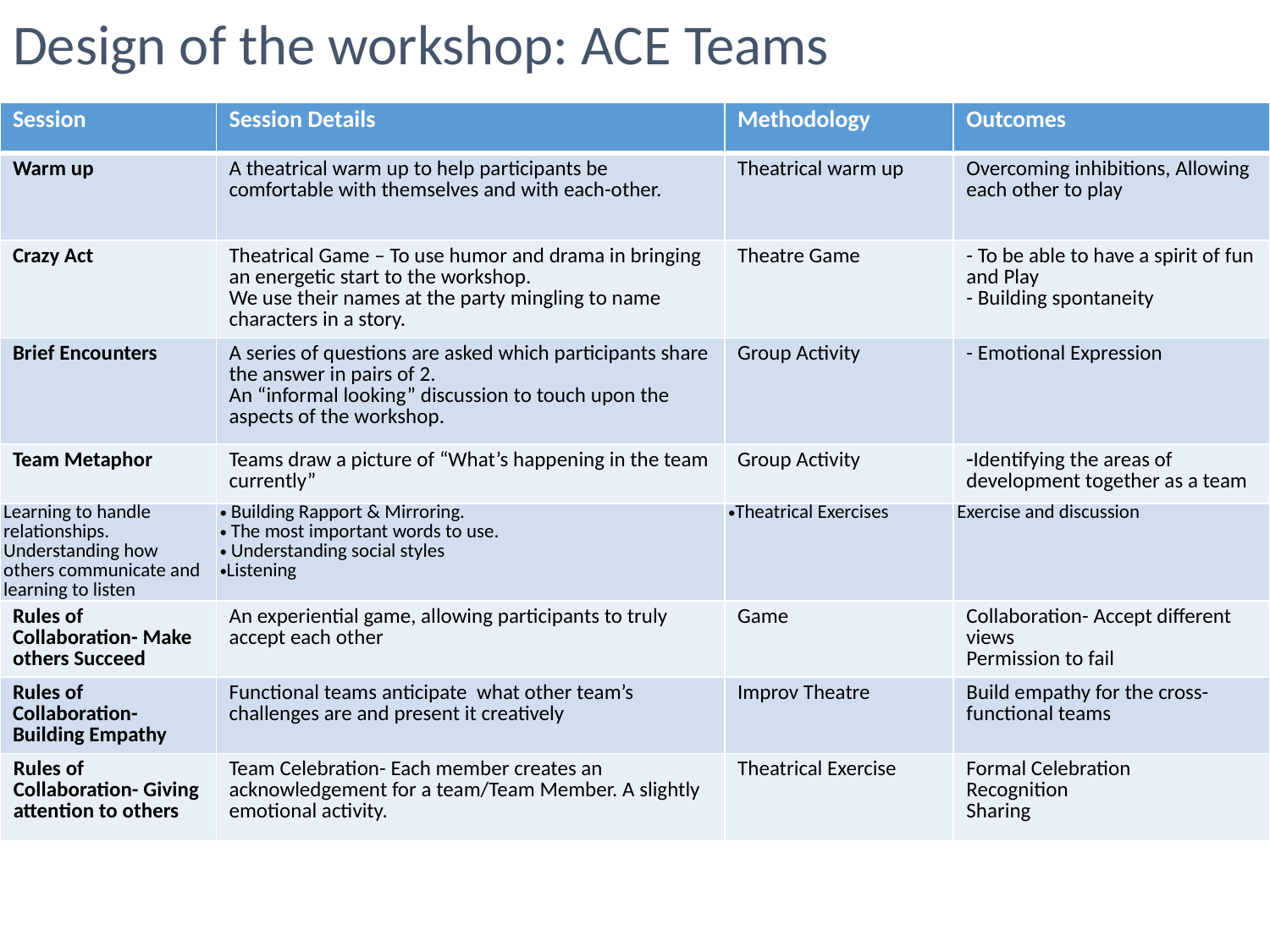

# Design of the workshop: ACE Teams
| Session | Session Details | Methodology | Outcomes |
| --- | --- | --- | --- |
| Warm up | A theatrical warm up to help participants be comfortable with themselves and with each-other. | Theatrical warm up | Overcoming inhibitions, Allowing each other to play |
| Crazy Act | Theatrical Game – To use humor and drama in bringing an energetic start to the workshop. We use their names at the party mingling to name characters in a story. | Theatre Game | - To be able to have a spirit of fun and Play - Building spontaneity |
| Brief Encounters | A series of questions are asked which participants share the answer in pairs of 2. An “informal looking” discussion to touch upon the aspects of the workshop. | Group Activity | - Emotional Expression |
| Team Metaphor | Teams draw a picture of “What’s happening in the team currently” | Group Activity | Identifying the areas of development together as a team |
| Learning to handle relationships. Understanding how others communicate and learning to listen | Building Rapport & Mirroring. The most important words to use. Understanding social styles Listening | Theatrical Exercises | Exercise and discussion |
| Rules of Collaboration- Make others Succeed | An experiential game, allowing participants to truly accept each other | Game | Collaboration- Accept different views Permission to fail |
| Rules of Collaboration-Building Empathy | Functional teams anticipate what other team’s challenges are and present it creatively | Improv Theatre | Build empathy for the cross-functional teams |
| Rules of Collaboration- Giving attention to others | Team Celebration- Each member creates an acknowledgement for a team/Team Member. A slightly emotional activity. | Theatrical Exercise | Formal Celebration Recognition Sharing |